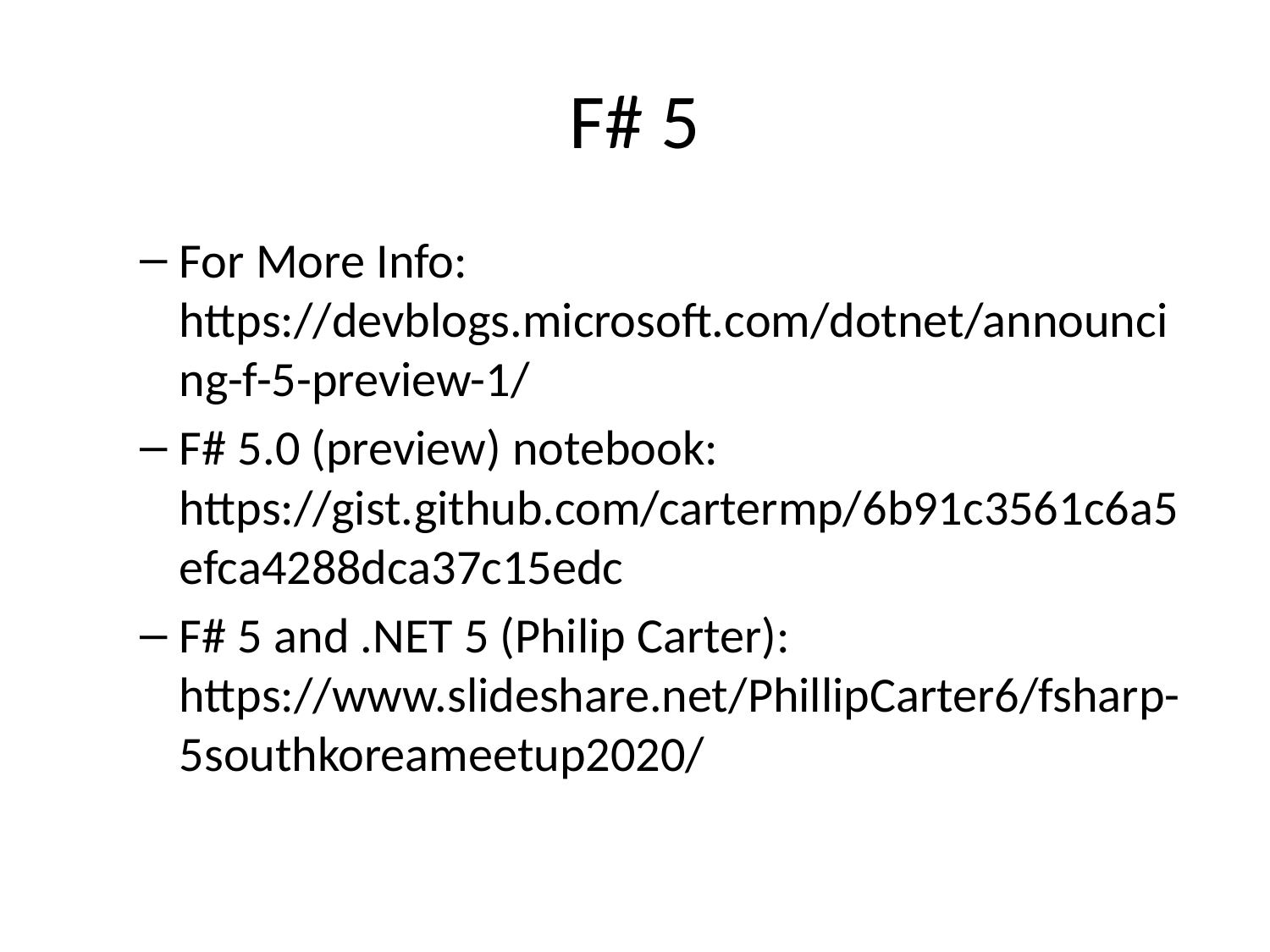

# F# 5
For More Info: https://devblogs.microsoft.com/dotnet/announcing-f-5-preview-1/
F# 5.0 (preview) notebook: https://gist.github.com/cartermp/6b91c3561c6a5efca4288dca37c15edc
F# 5 and .NET 5 (Philip Carter): https://www.slideshare.net/PhillipCarter6/fsharp-5southkoreameetup2020/